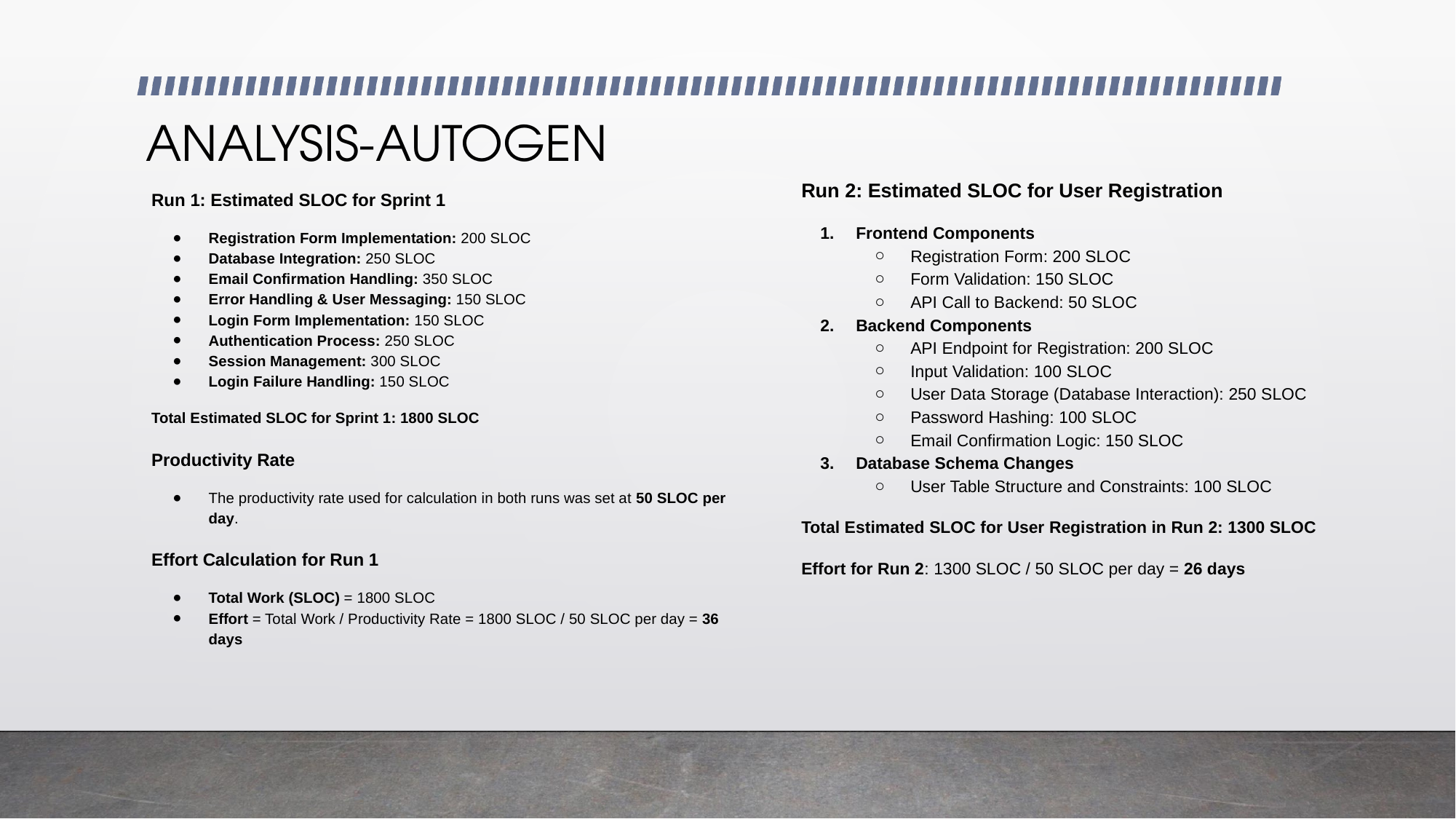

# ANALYSIS-AUTOGEN
Run 2: Estimated SLOC for User Registration
Frontend Components
Registration Form: 200 SLOC
Form Validation: 150 SLOC
API Call to Backend: 50 SLOC
Backend Components
API Endpoint for Registration: 200 SLOC
Input Validation: 100 SLOC
User Data Storage (Database Interaction): 250 SLOC
Password Hashing: 100 SLOC
Email Confirmation Logic: 150 SLOC
Database Schema Changes
User Table Structure and Constraints: 100 SLOC
Total Estimated SLOC for User Registration in Run 2: 1300 SLOC
Effort for Run 2: 1300 SLOC / 50 SLOC per day = 26 days

Run 1: Estimated SLOC for Sprint 1
Registration Form Implementation: 200 SLOC
Database Integration: 250 SLOC
Email Confirmation Handling: 350 SLOC
Error Handling & User Messaging: 150 SLOC
Login Form Implementation: 150 SLOC
Authentication Process: 250 SLOC
Session Management: 300 SLOC
Login Failure Handling: 150 SLOC
Total Estimated SLOC for Sprint 1: 1800 SLOC
Productivity Rate
The productivity rate used for calculation in both runs was set at 50 SLOC per day.
Effort Calculation for Run 1
Total Work (SLOC) = 1800 SLOC
Effort = Total Work / Productivity Rate = 1800 SLOC / 50 SLOC per day = 36 days